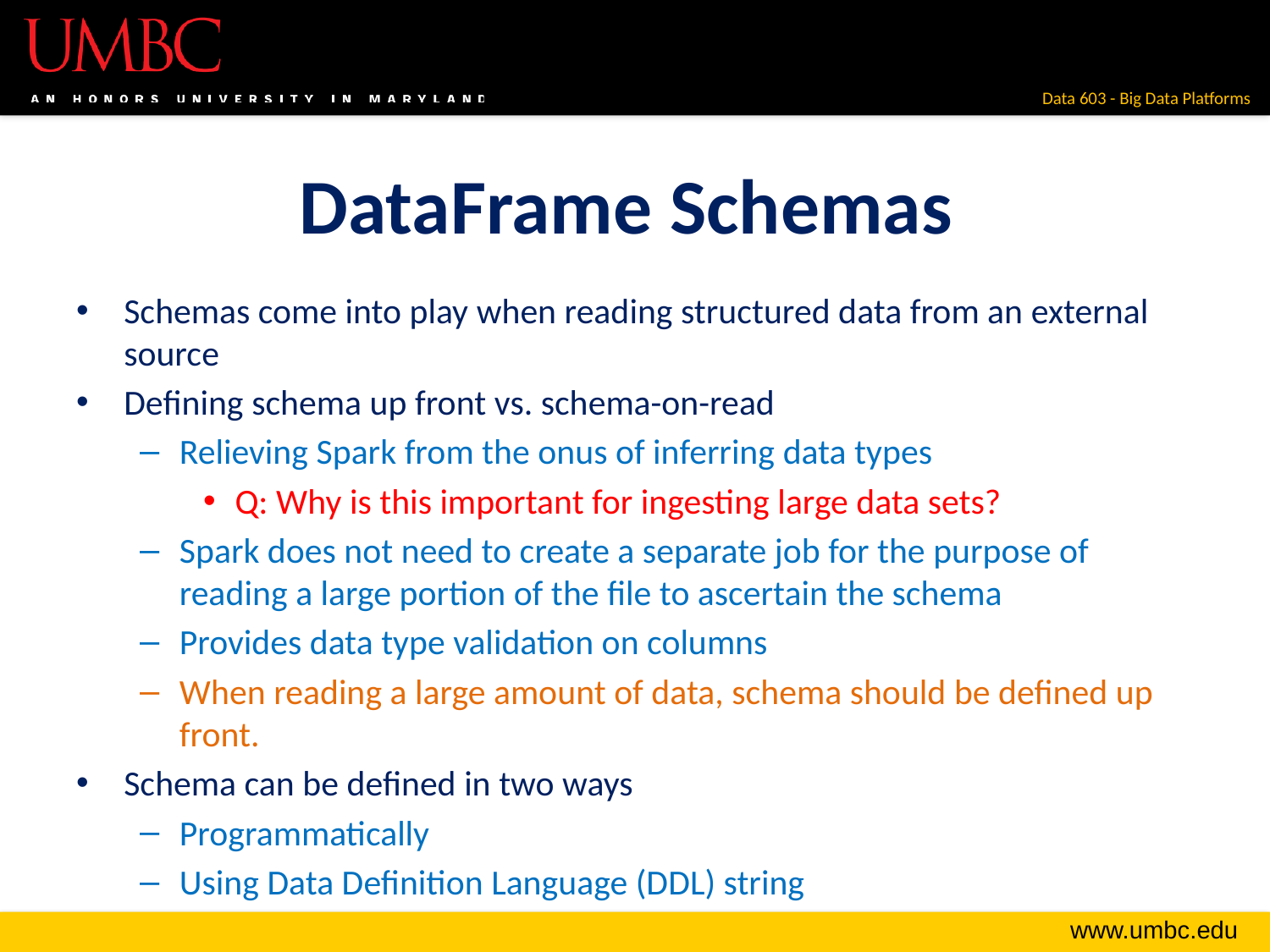

# DataFrame Schemas
Schemas come into play when reading structured data from an external source
Defining schema up front vs. schema-on-read
Relieving Spark from the onus of inferring data types
Q: Why is this important for ingesting large data sets?
Spark does not need to create a separate job for the purpose of reading a large portion of the file to ascertain the schema
Provides data type validation on columns
When reading a large amount of data, schema should be defined up front.
Schema can be defined in two ways
Programmatically
Using Data Definition Language (DDL) string